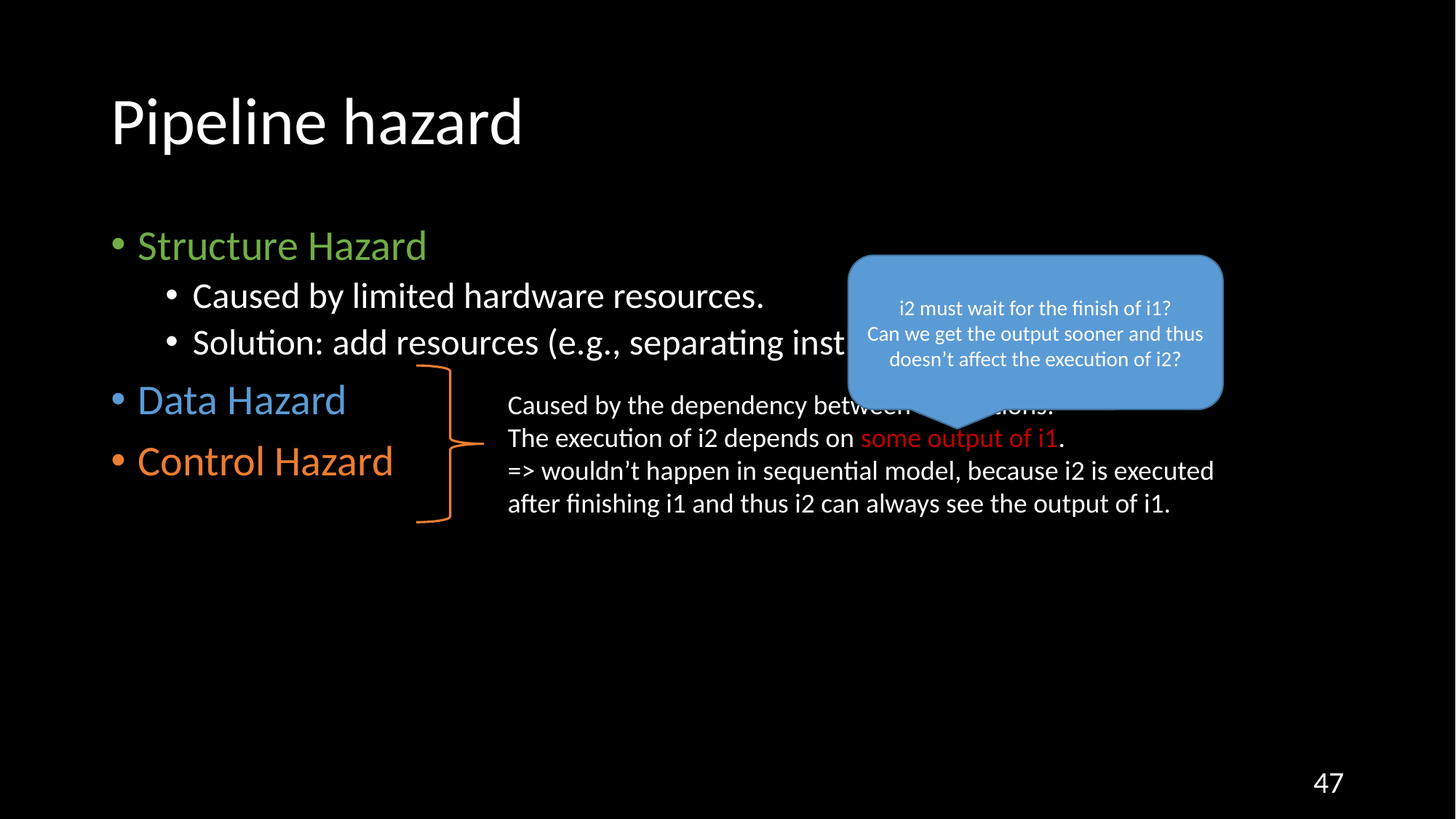

# Pipeline hazard
Structure Hazard
Caused by limited hardware resources.
Solution: add resources (e.g., separating inst. and data mem)
Data Hazard
Control Hazard
i2 must wait for the finish of i1?
Can we get the output sooner and thus doesn’t affect the execution of i2?

Caused by the dependency between instructions:
The execution of i2 depends on some output of i1.
=> wouldn’t happen in sequential model, because i2 is executed after finishing i1 and thus i2 can always see the output of i1.
47